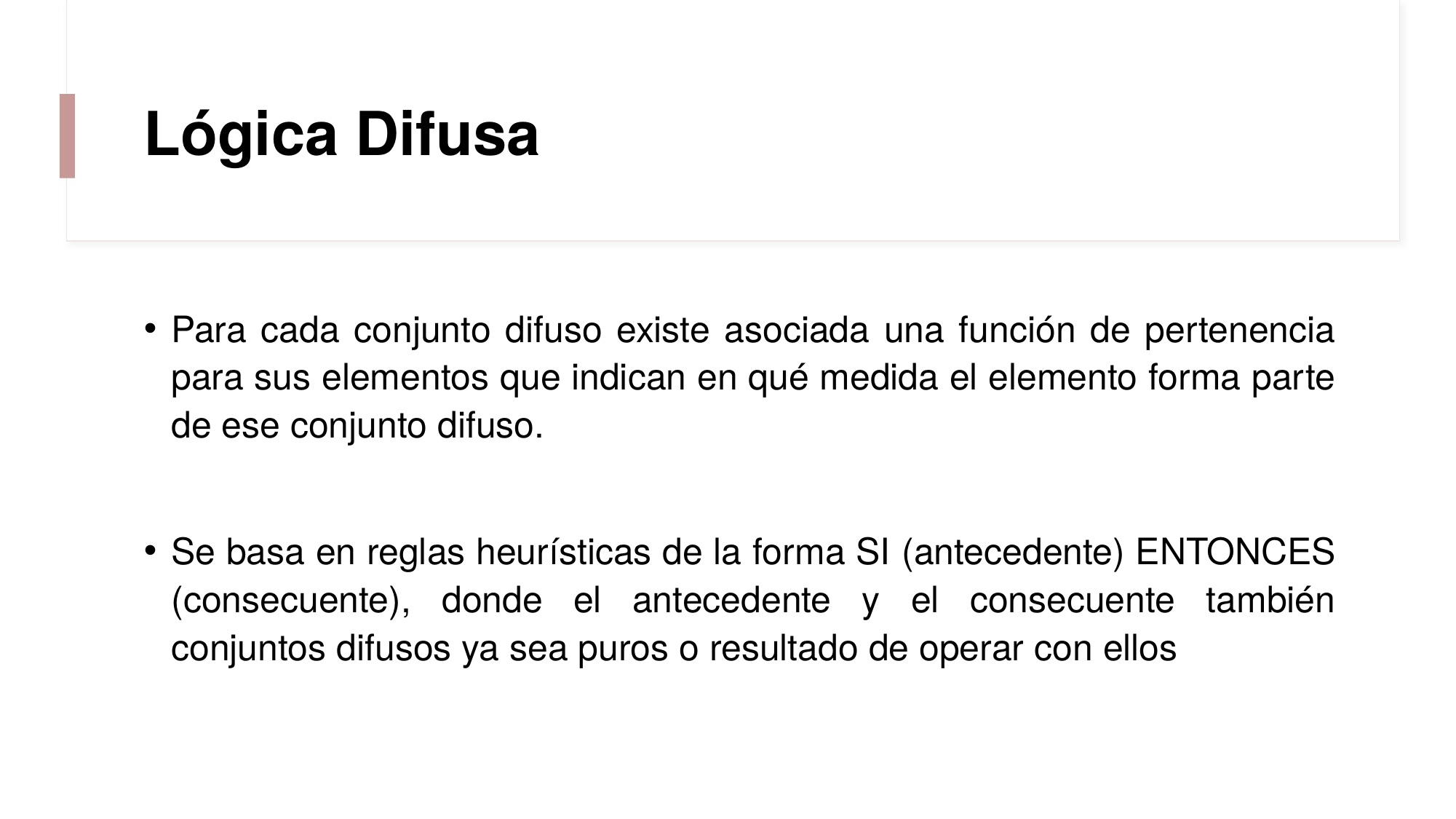

# Lógica Difusa
Para cada conjunto difuso existe asociada una función de pertenencia para sus elementos que indican en qué medida el elemento forma parte de ese conjunto difuso.

Se basa en reglas heurísticas de la forma SI (antecedente) ENTONCES (consecuente), donde el antecedente y el consecuente también conjuntos difusos ya sea puros o resultado de operar con ellos